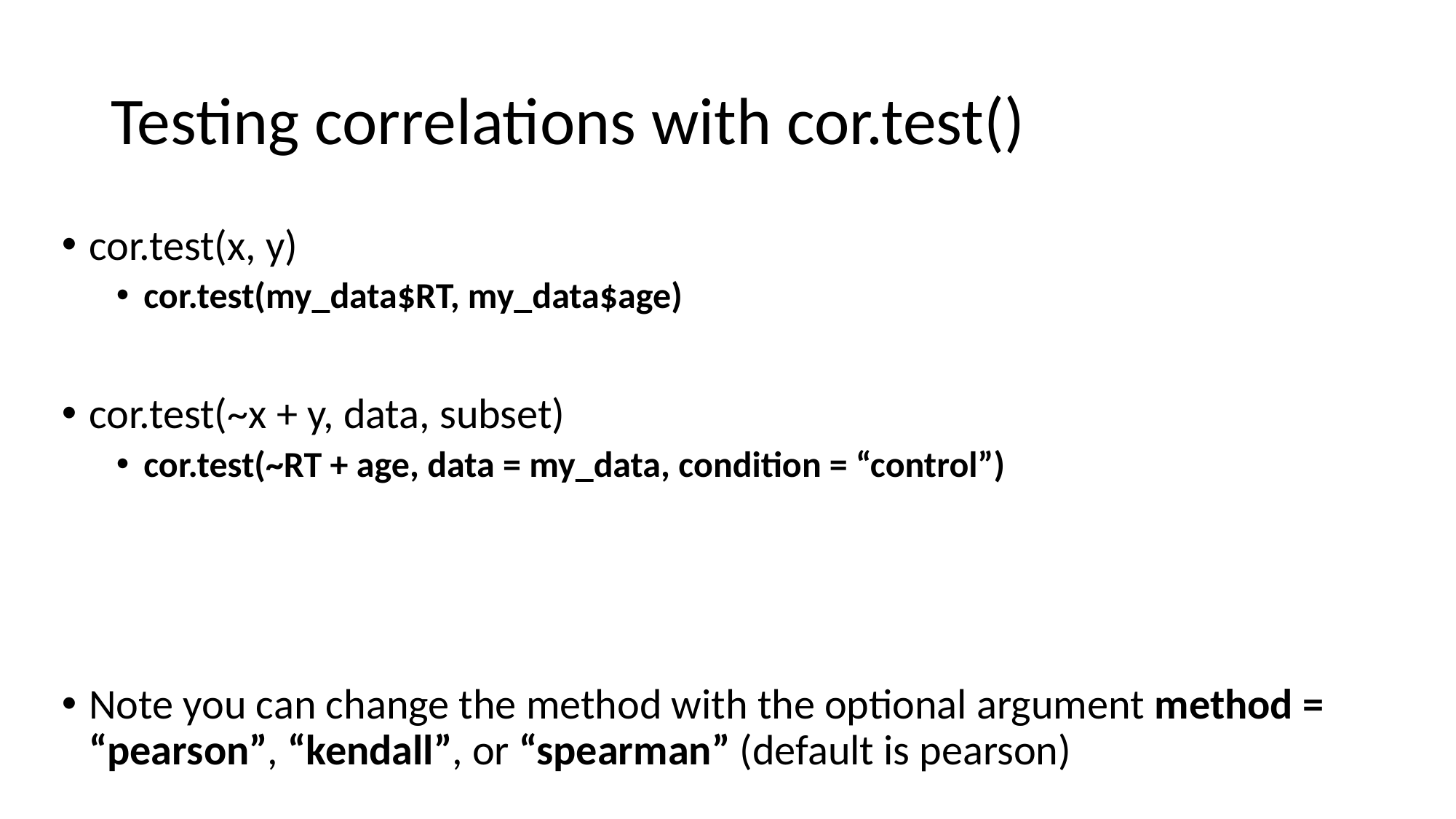

# Testing correlations with cor.test()
cor.test(x, y)
cor.test(my_data$RT, my_data$age)

cor.test(~x + y, data, subset)
cor.test(~RT + age, data = my_data, condition = “control”)

Note you can change the method with the optional argument method = “pearson”, “kendall”, or “spearman” (default is pearson)